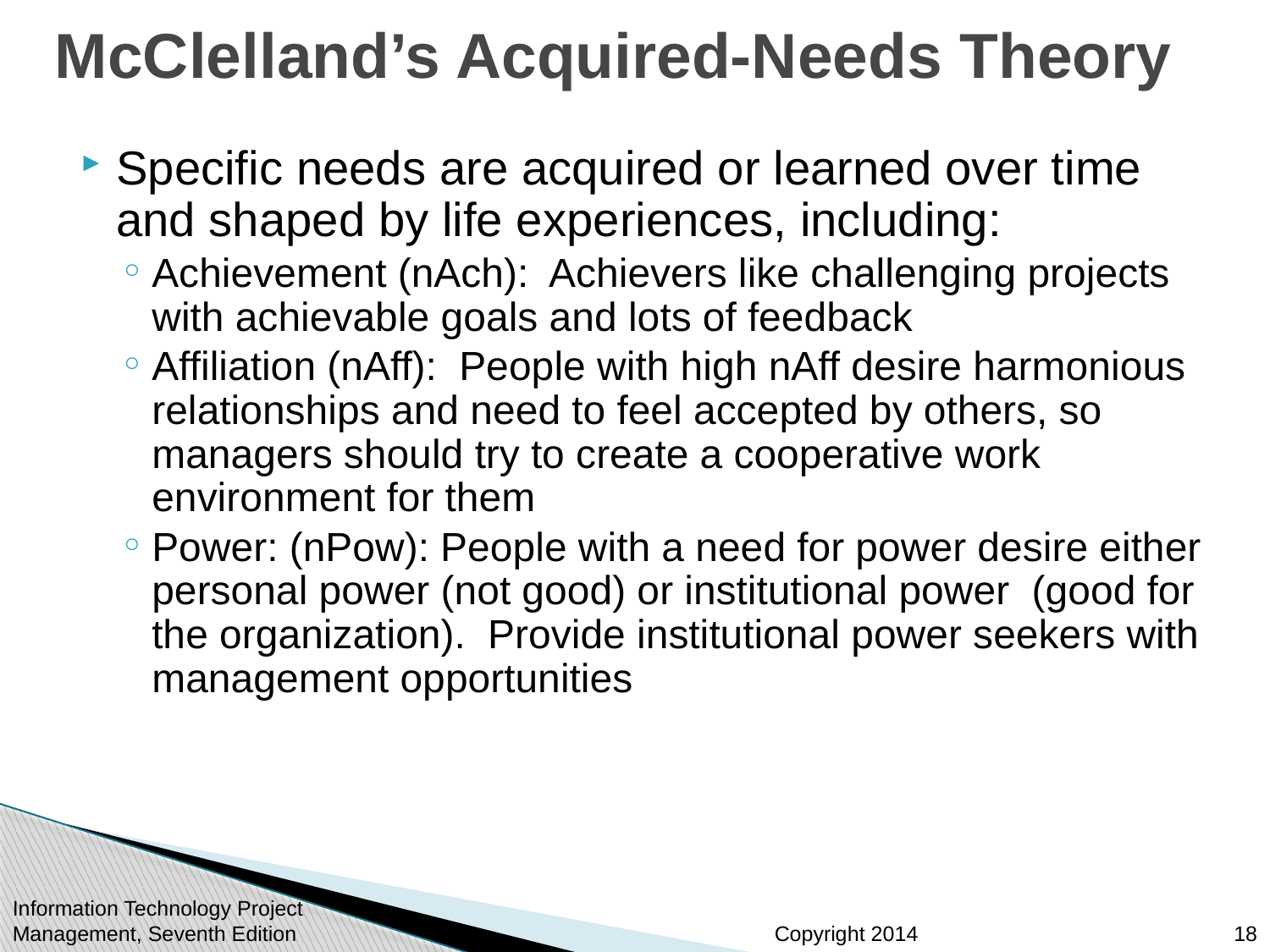

# McClelland’s Acquired-Needs Theory
Specific needs are acquired or learned over time and shaped by life experiences, including:
Achievement (nAch):  Achievers like challenging projects with achievable goals and lots of feedback
Affiliation (nAff):  People with high nAff desire harmonious relationships and need to feel accepted by others, so managers should try to create a cooperative work environment for them
Power: (nPow): People with a need for power desire either personal power (not good) or institutional power  (good for the organization).  Provide institutional power seekers with management opportunities
Information Technology Project Management, Seventh Edition
18